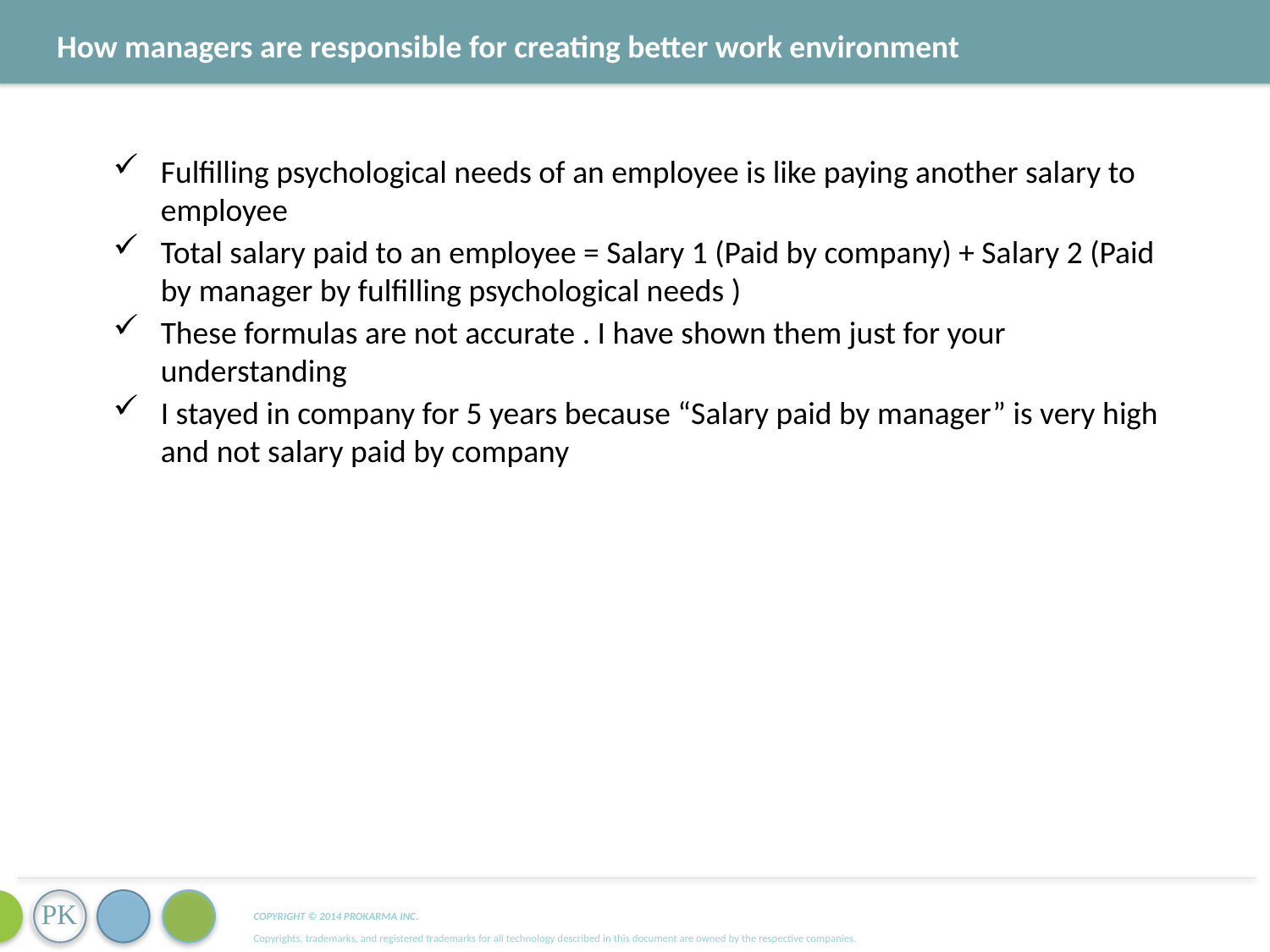

How managers are responsible for creating better work environment
Fulfilling psychological needs of an employee is like paying another salary to employee
Total salary paid to an employee = Salary 1 (Paid by company) + Salary 2 (Paid by manager by fulfilling psychological needs )
These formulas are not accurate . I have shown them just for your understanding
I stayed in company for 5 years because “Salary paid by manager” is very high and not salary paid by company